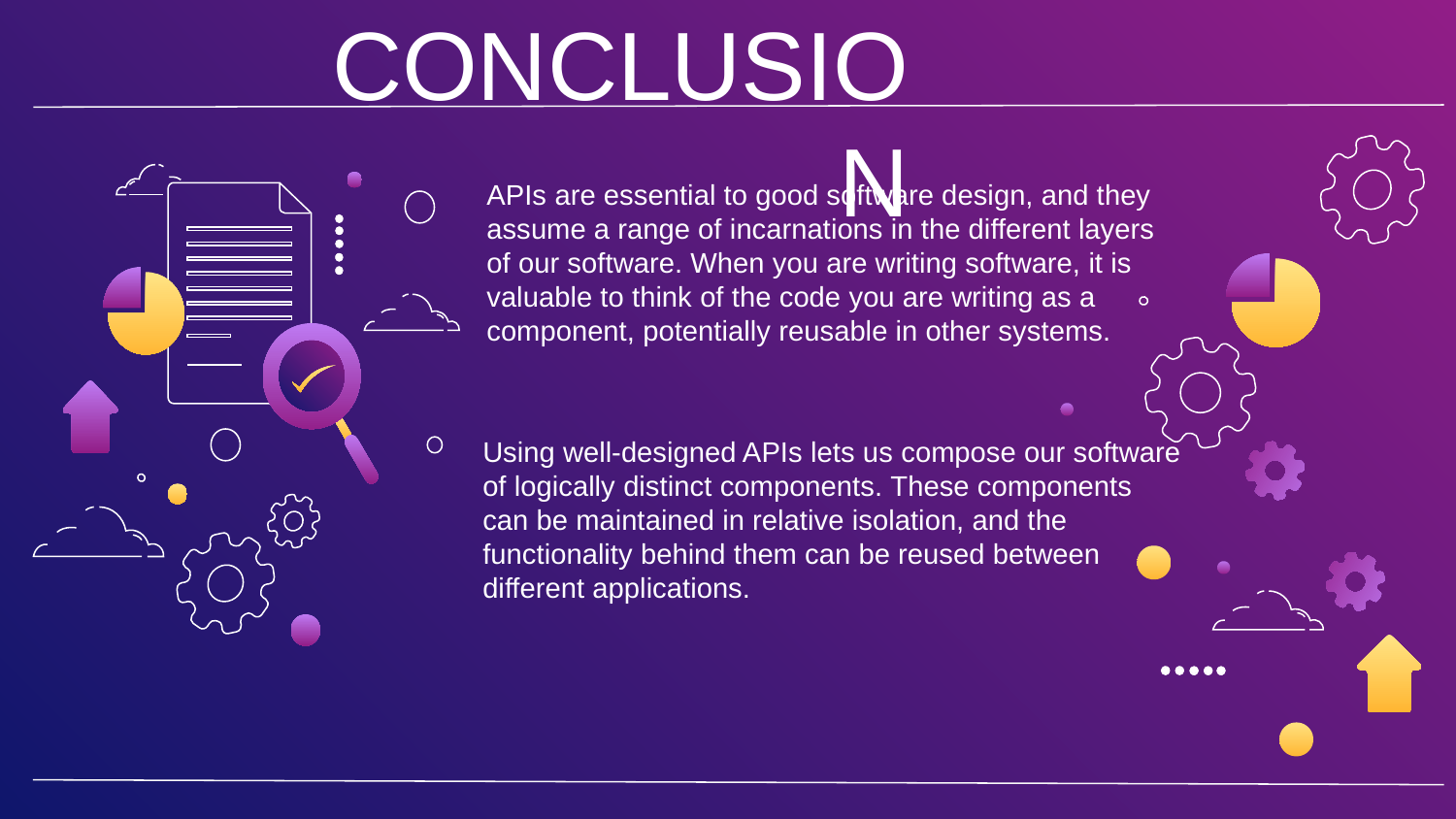

CONCLUSION

APIs are essential to good software design, and they assume a range of incarnations in the different layers of our software. When you are writing software, it is valuable to think of the code you are writing as a component, potentially reusable in other systems.

Using well-designed APIs lets us compose our software of logically distinct components. These components can be maintained in relative isolation, and the functionality behind them can be reused between different applications.